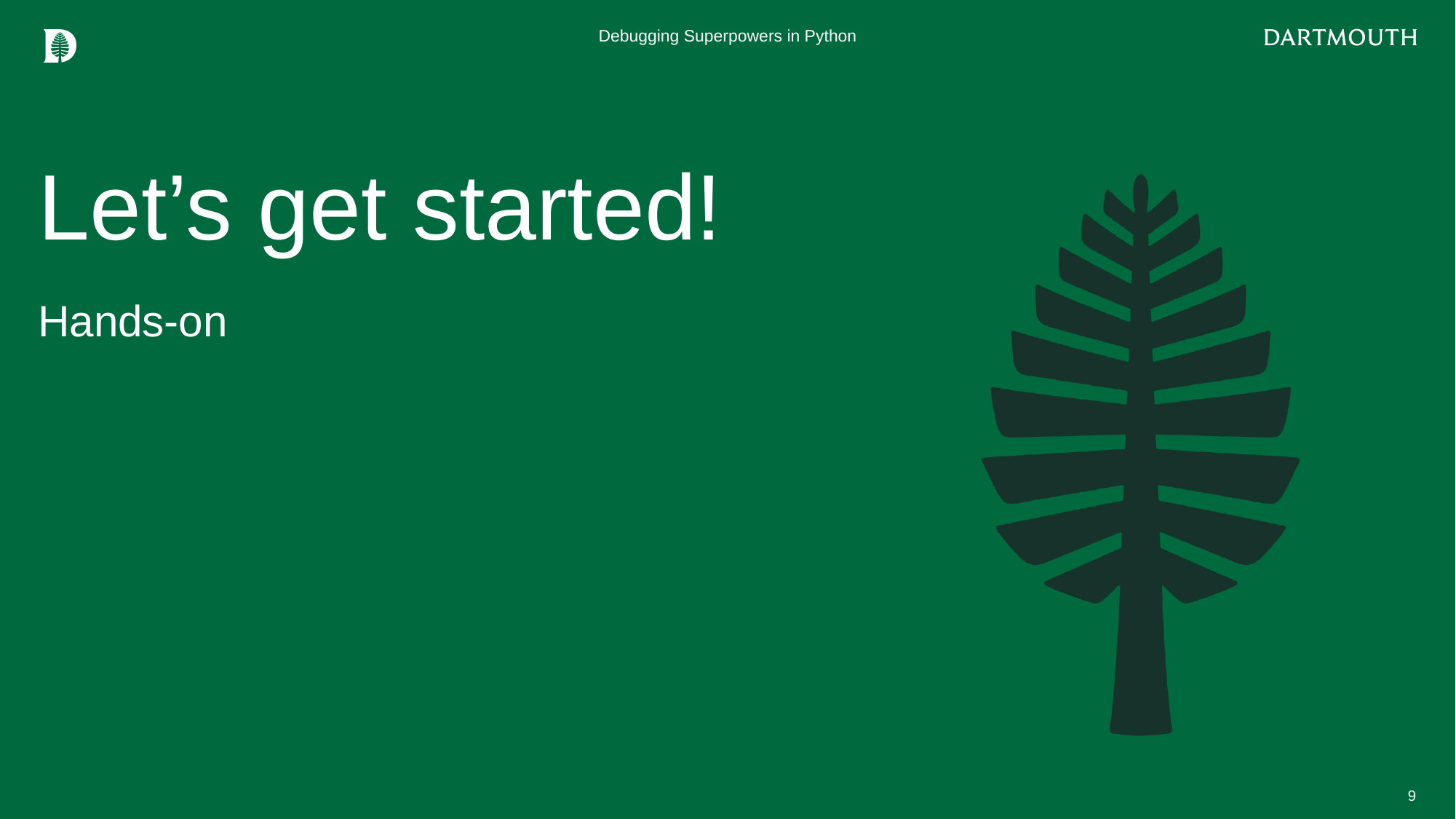

Debugging Superpowers in Python
# Let’s get started!
Hands-on
9